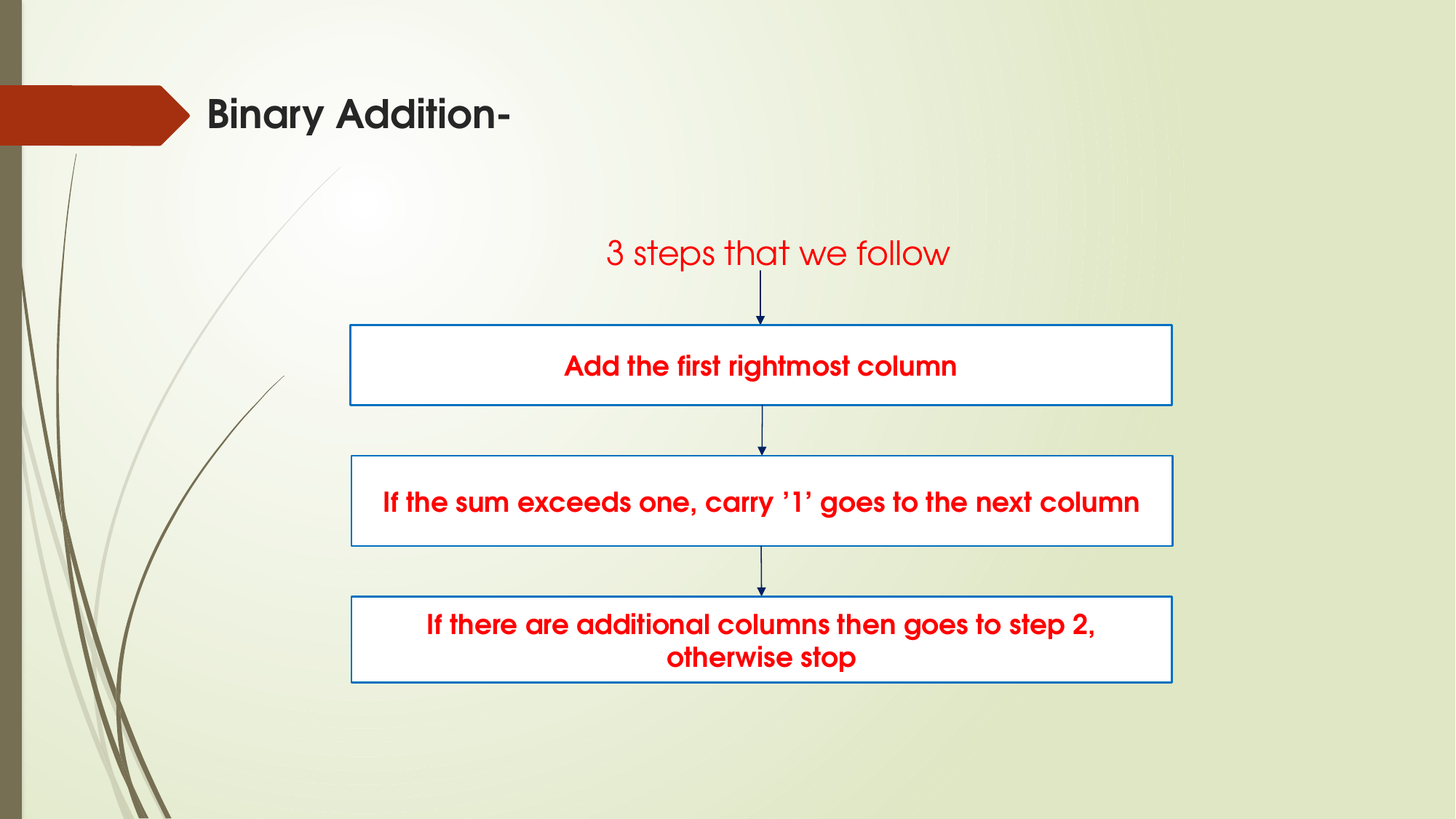

# Binary Addition-
3 steps that we follow
Add the first rightmost column
If the sum exceeds one, carry ’1’ goes to the next column
If there are additional columns then goes to step 2, otherwise stop